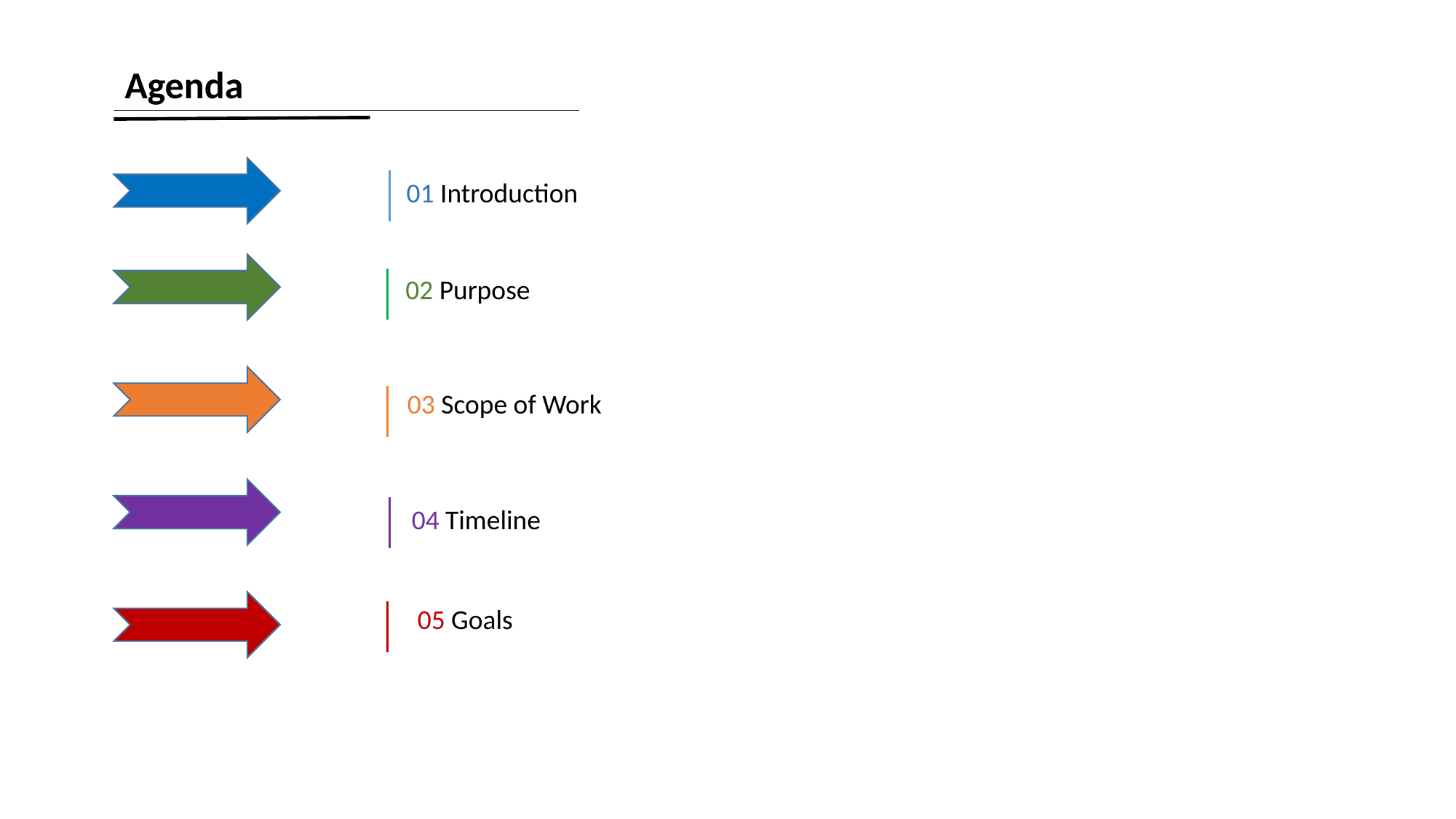

Agenda

01 Introduction

    02 Purpose

    03 Scope of Work

     04 Timeline
     05 Goals